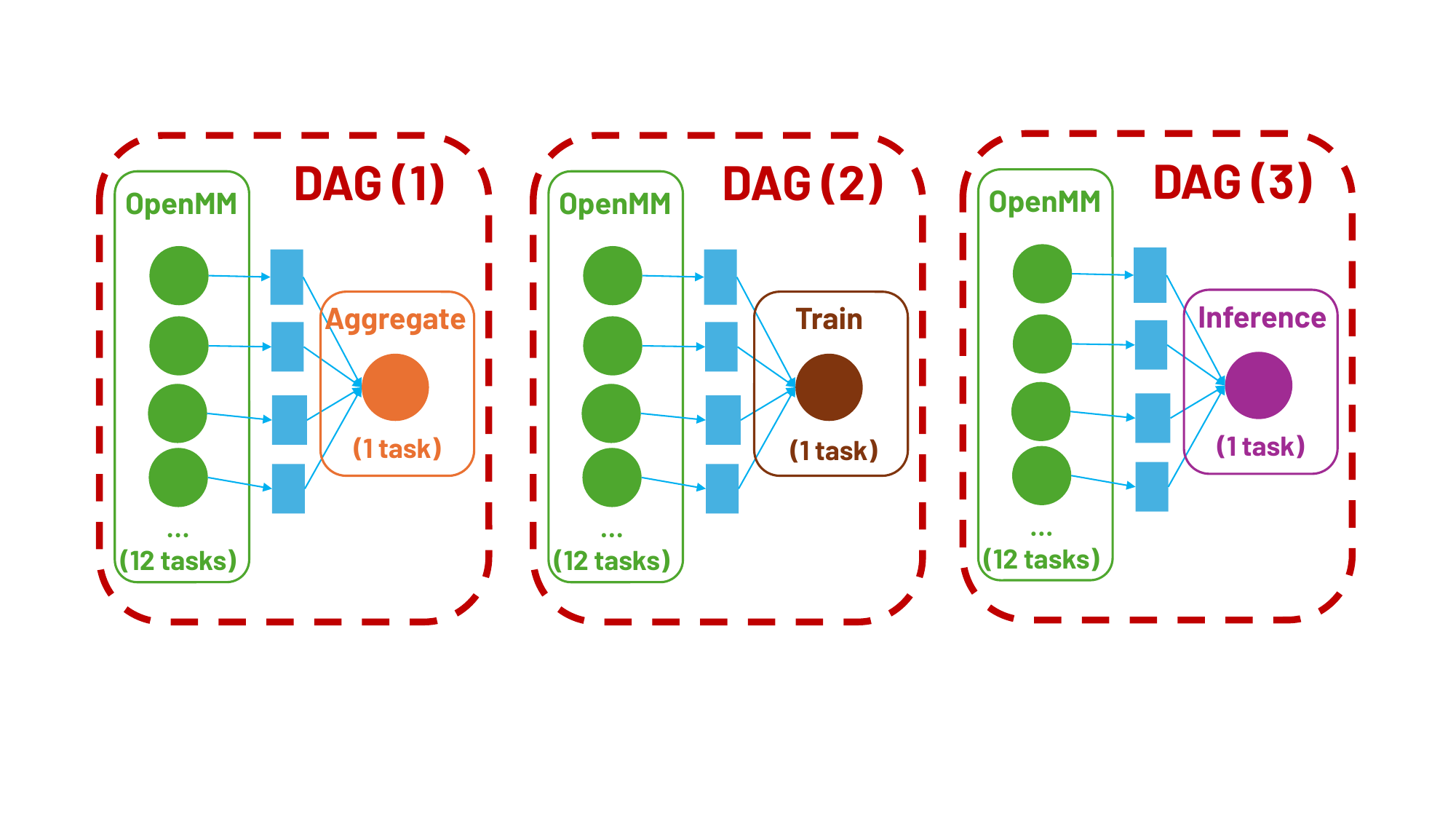

DAG (3)

OpenMM

Inference

(1 task)

…
(12 tasks)

DAG (1)

OpenMM

Aggregate

(1 task)

…
(12 tasks)

DAG (2)

OpenMM

Train

(1 task)

…
(12 tasks)